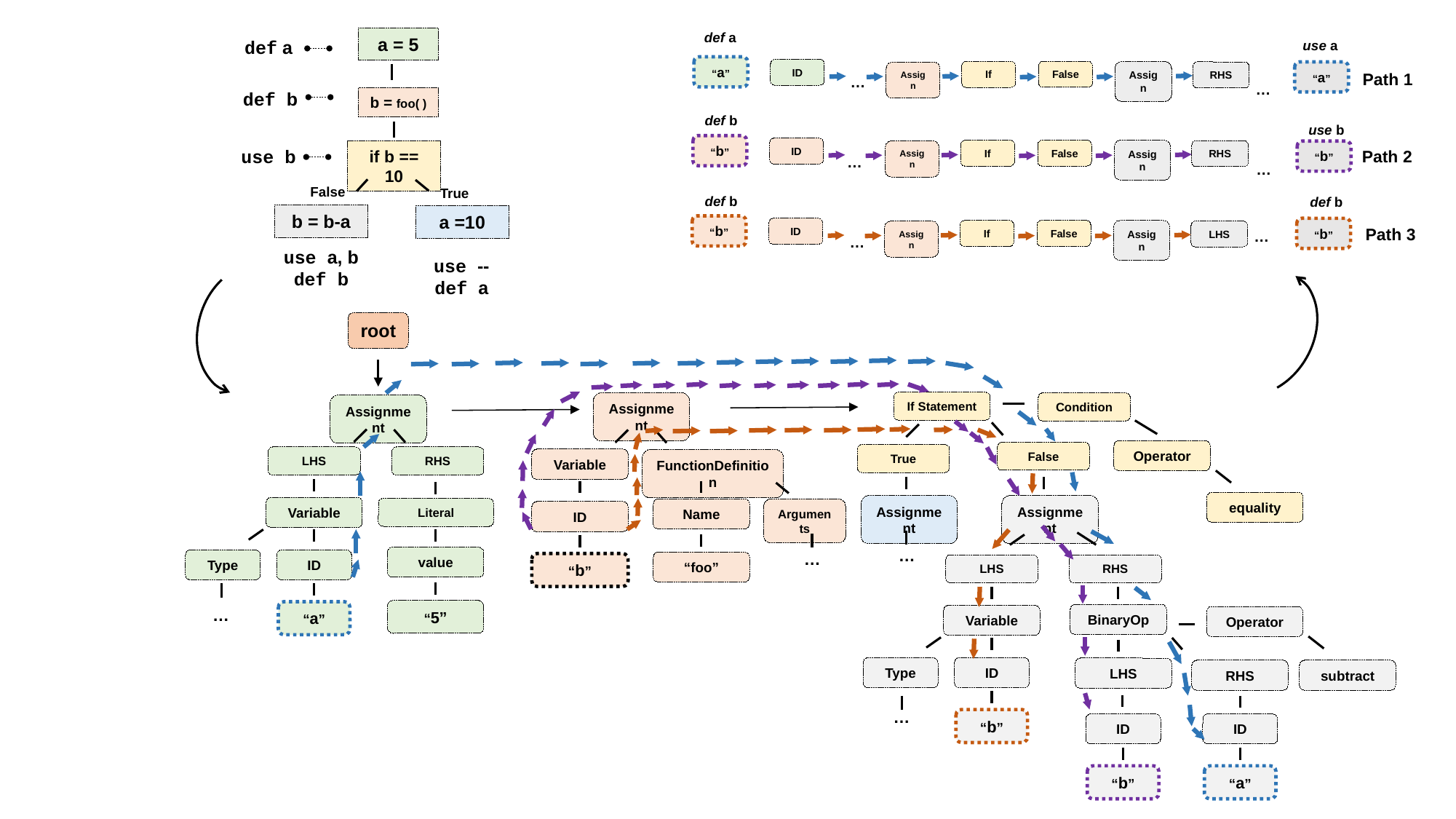

def a
a = 5
def a
use a
“a”
ID
False
Assign
If
“a”
RHS
Assign
Path 1
…
…
…
def b
b = foo( )
def b
use b
“b”
ID
use b
False
Assign
If
if b == 10
RHS
Assign
Path 2
“b”
…
…
False
True
def b
def b
b = b-a
a =10
“b”
“b”
ID
Path 3
…
False
Assign
If
LHS
Assign
…
use a, b
def b
use --
def a

root
If Statement
Assignment
Condition
Assignment
Operator
False
True
LHS
RHS
Variable
FunctionDefinition
equality
Assignment
Assignment
Variable
Literal
Name
Arguments
ID
…
…
value
Type
ID
“foo”
“b”
LHS
RHS
…
“5”
“a”
BinaryOp
Variable
Operator
Type
ID
LHS
RHS
subtract
…
“b”
ID
ID
“b”
“a”